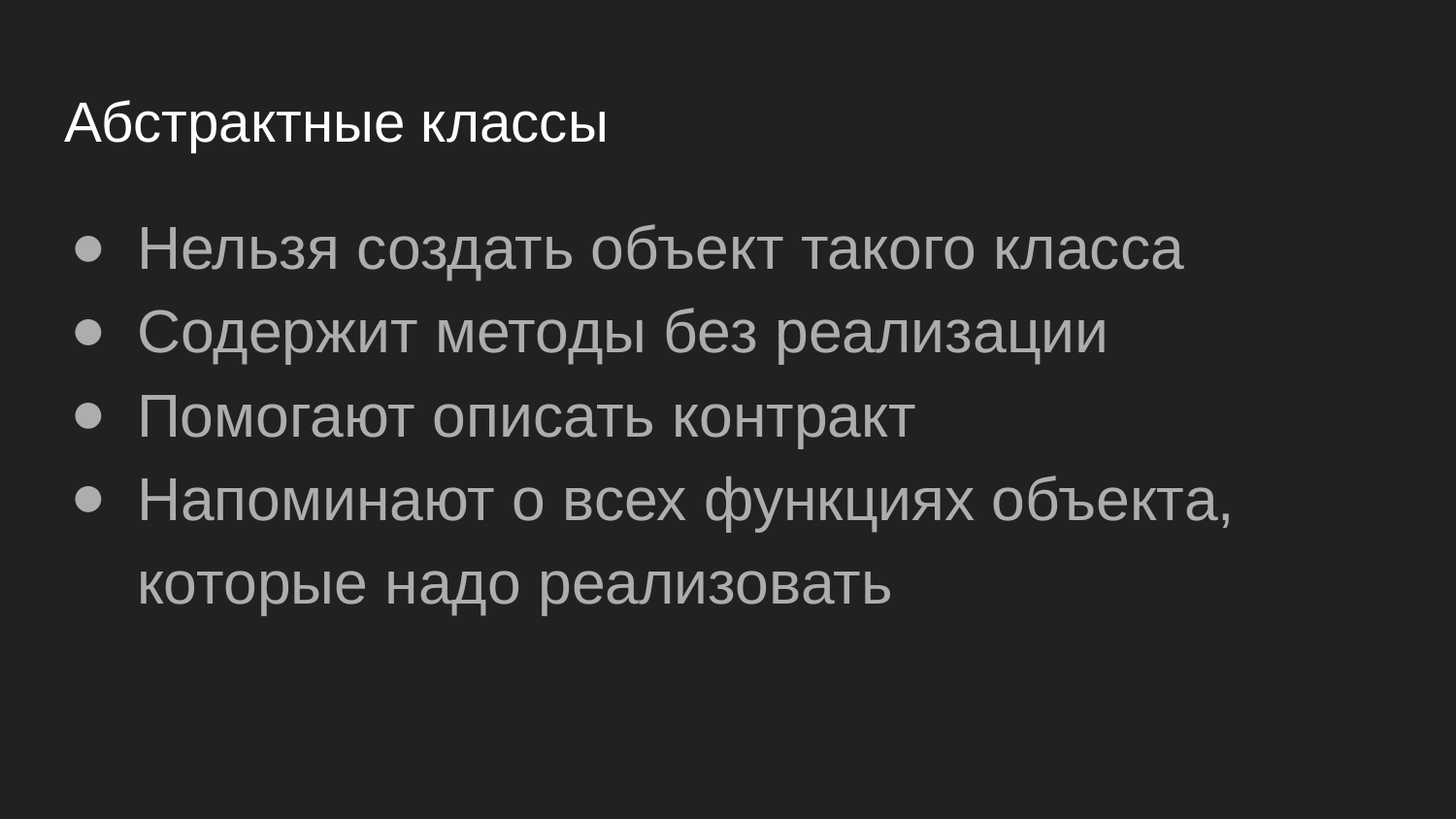

# Абстрактные классы
Нельзя создать объект такого класса
Содержит методы без реализации
Помогают описать контракт
Напоминают о всех функциях объекта, которые надо реализовать